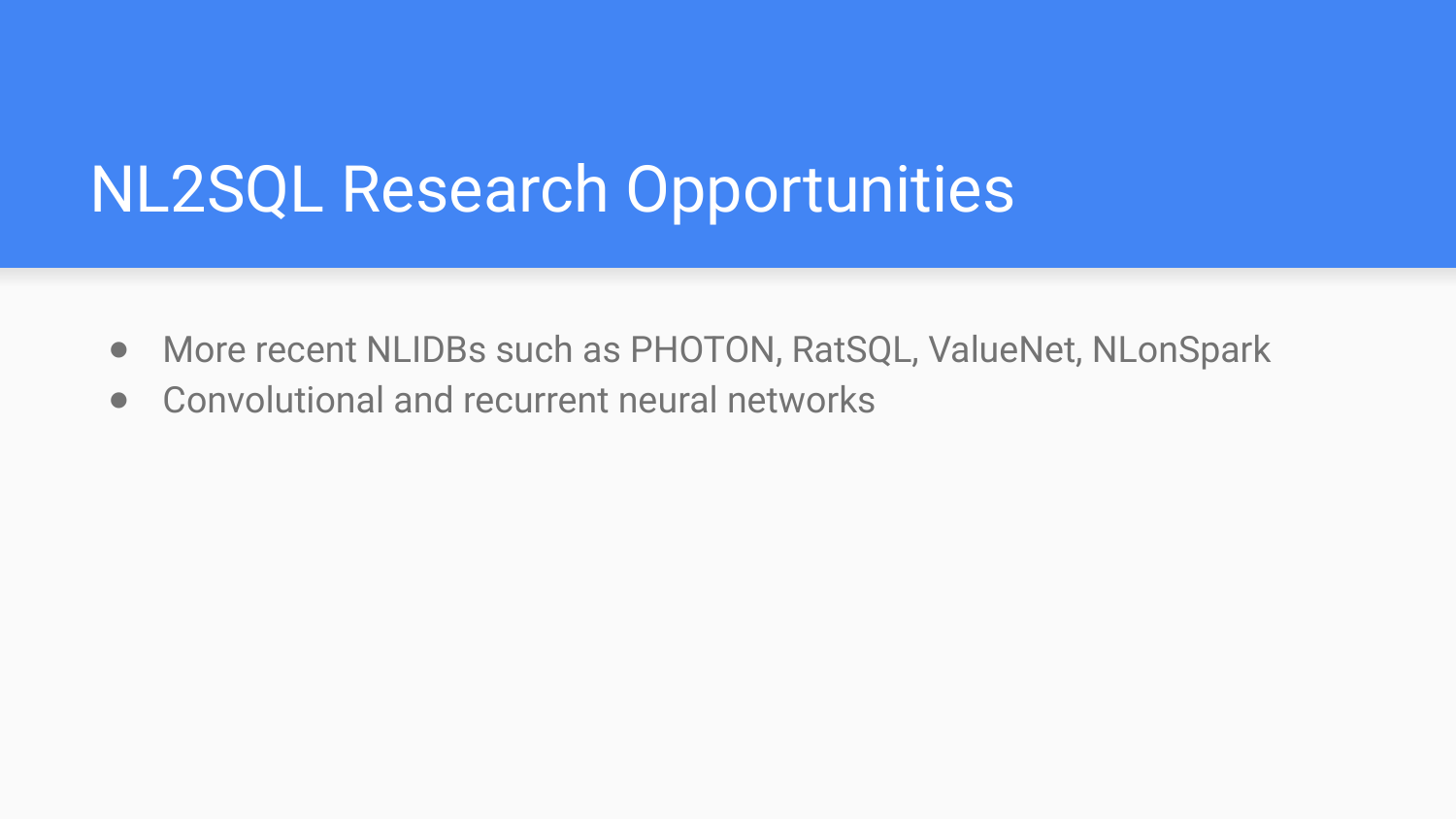

# NL2SQL Research Opportunities
More recent NLIDBs such as PHOTON, RatSQL, ValueNet, NLonSpark
Convolutional and recurrent neural networks